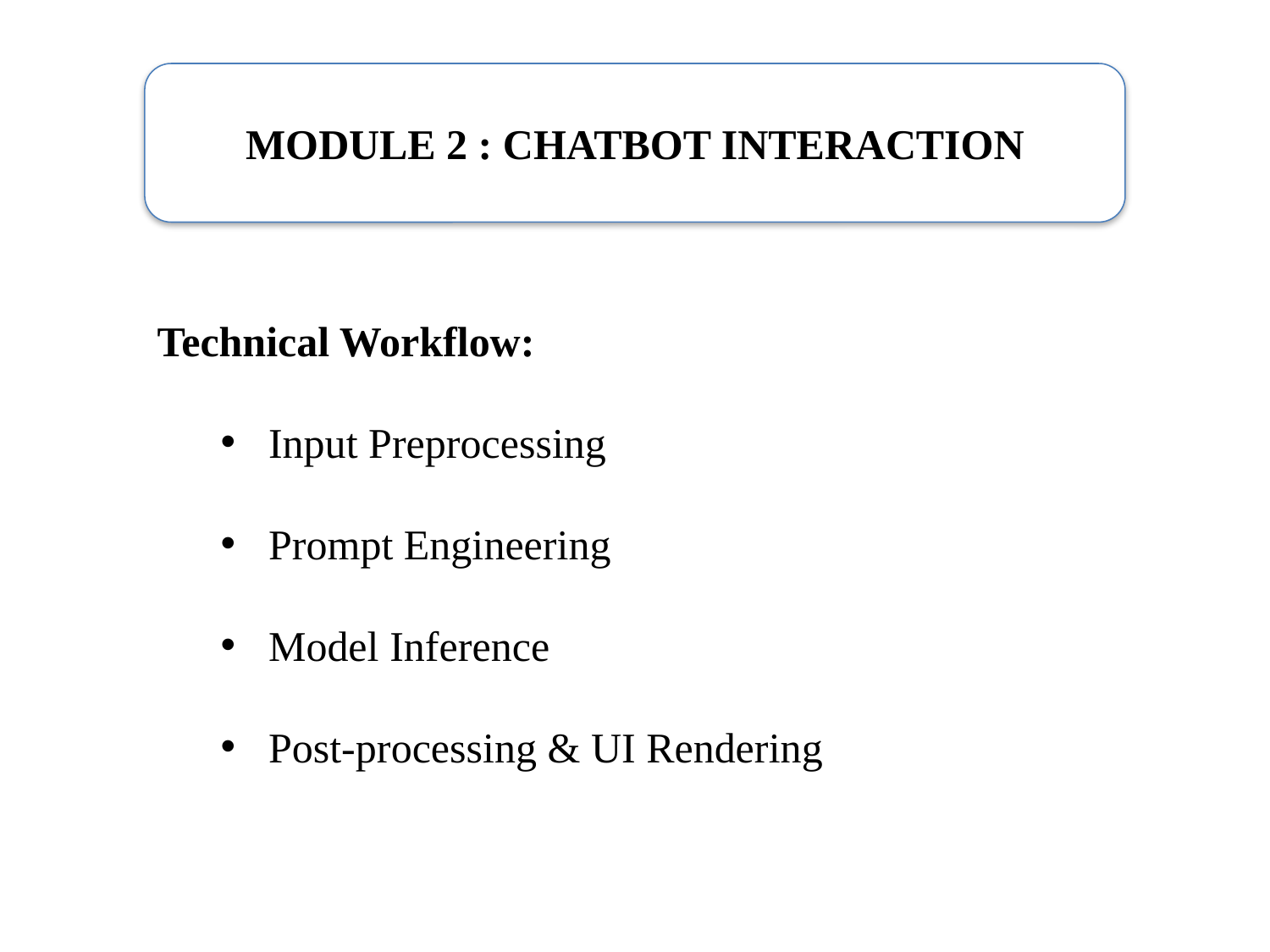

MODULE 2 : CHATBOT INTERACTION
Technical Workflow:

Input Preprocessing

Prompt Engineering

Model Inference

Post-processing & UI Rendering